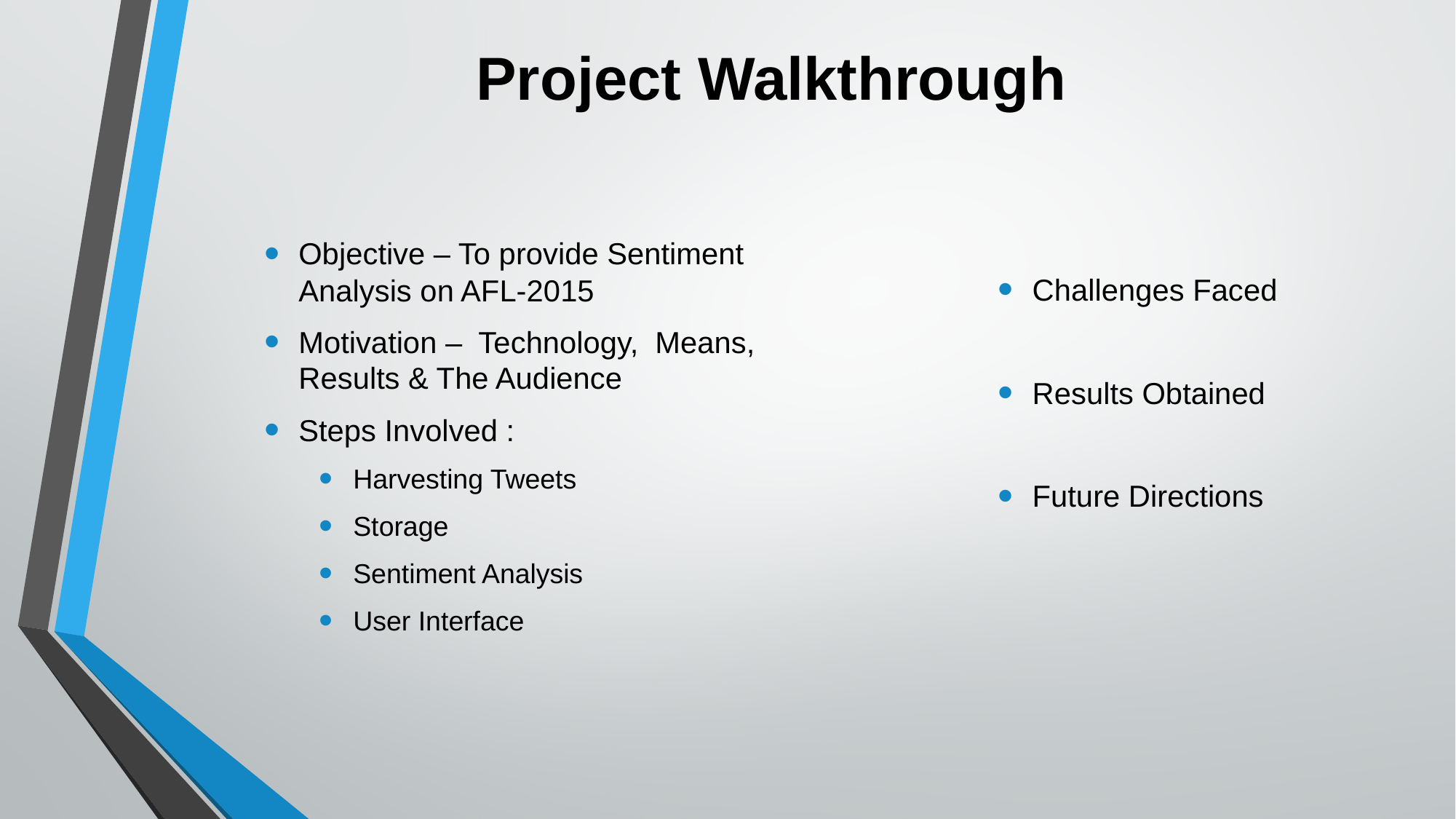

# Project Walkthrough
Challenges Faced

Results Obtained

Future Directions

Objective – To provide Sentiment Analysis on AFL-2015
Motivation –  Technology,  Means, Results & The Audience
Steps Involved :
Harvesting Tweets
Storage
Sentiment Analysis
User Interface